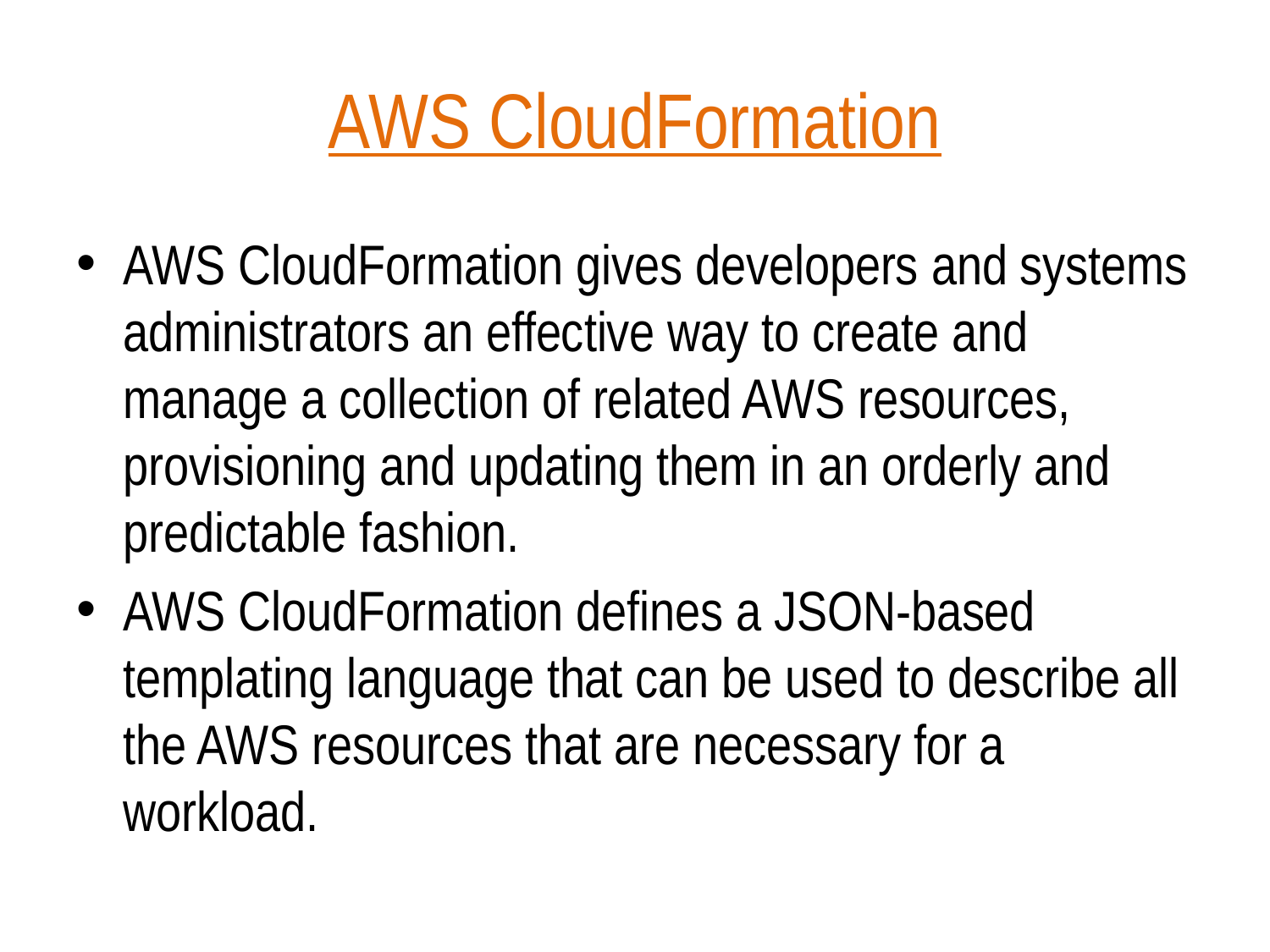

# AWS CloudFormation
AWS CloudFormation gives developers and systems administrators an effective way to create and manage a collection of related AWS resources, provisioning and updating them in an orderly and predictable fashion.
AWS CloudFormation defines a JSON-based templating language that can be used to describe all the AWS resources that are necessary for a workload.